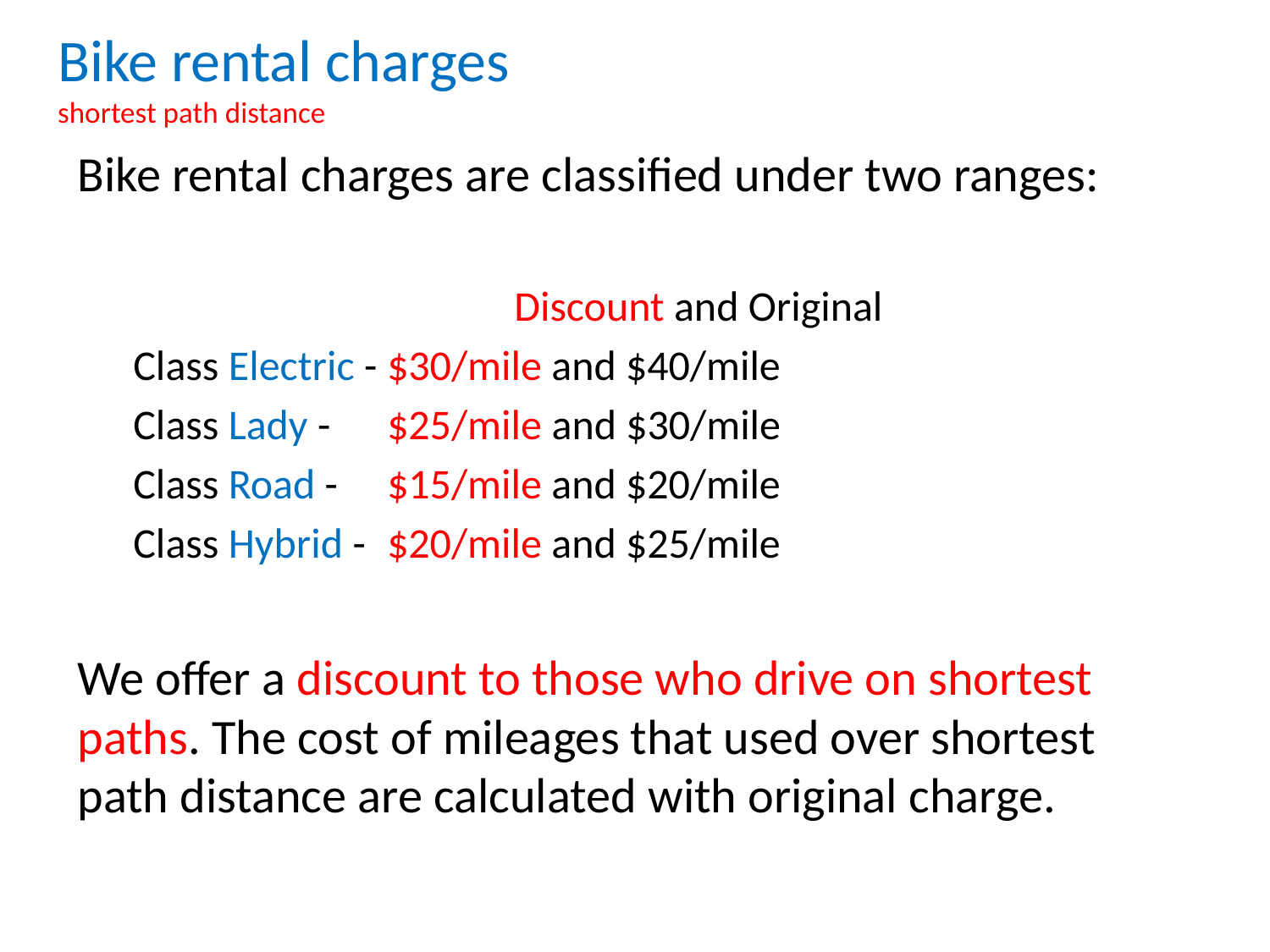

# Bike rental charges shortest path distance
Bike rental charges are classified under two ranges:

			Discount and Original
Class Electric - 	$30/mile and $40/mile
Class Lady - 	$25/mile and $30/mile
Class Road - 	$15/mile and $20/mile
Class Hybrid - 	$20/mile and $25/mile

We offer a discount to those who drive on shortest paths. The cost of mileages that used over shortest path distance are calculated with original charge.